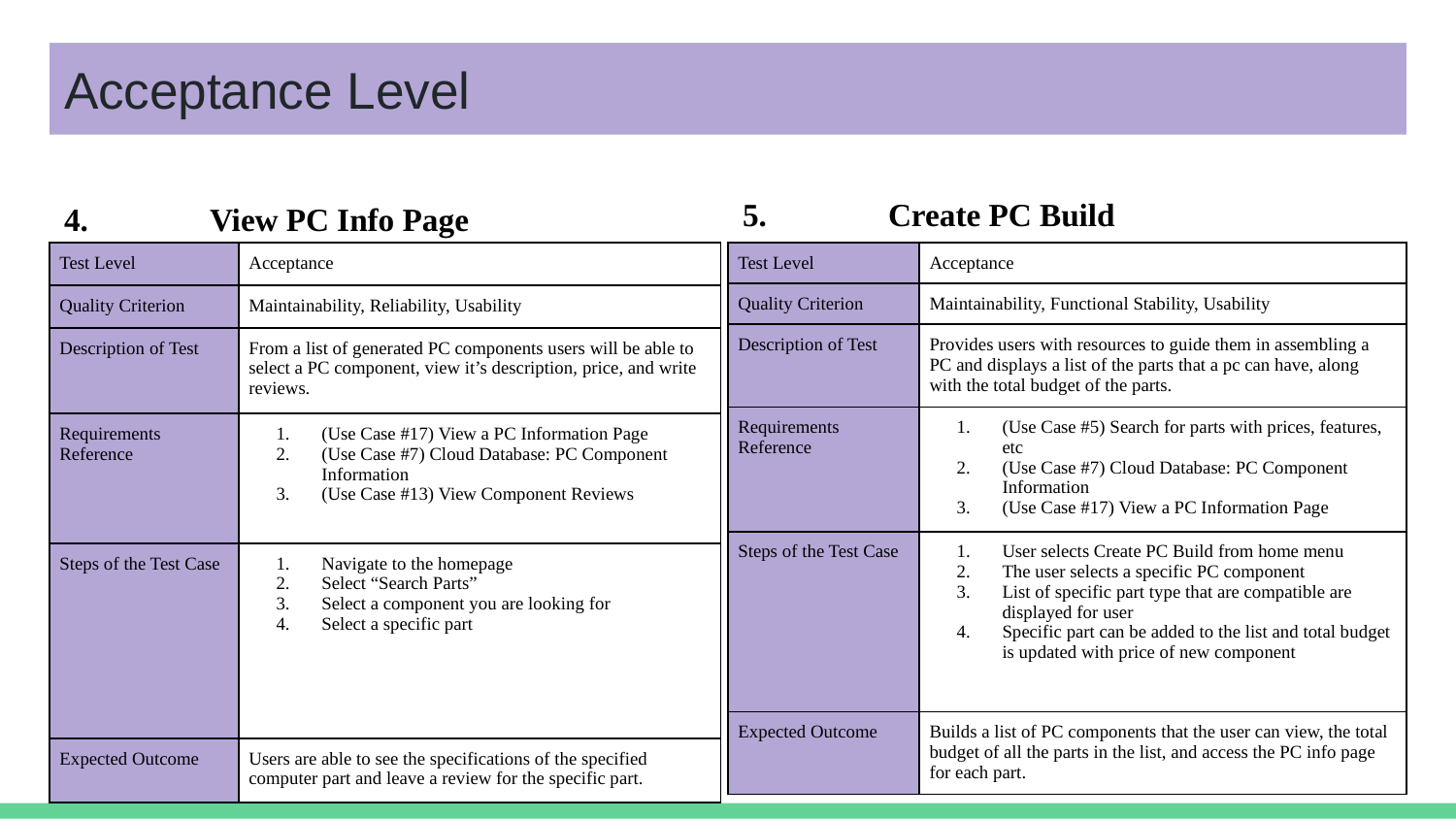

# Module Level
Integration Level
System Level
Acceptance Level
5.	Create PC Build
4.	View PC Info Page
| Test Level | Acceptance |
| --- | --- |
| Quality Criterion | Maintainability, Reliability, Usability |
| Description of Test | From a list of generated PC components users will be able to select a PC component, view it’s description, price, and write reviews. |
| Requirements Reference | (Use Case #17) View a PC Information Page (Use Case #7) Cloud Database: PC Component Information (Use Case #13) View Component Reviews |
| Steps of the Test Case | Navigate to the homepage Select “Search Parts” Select a component you are looking for Select a specific part |
| Expected Outcome | Users are able to see the specifications of the specified computer part and leave a review for the specific part. |
| Test Level | Acceptance |
| --- | --- |
| Quality Criterion | Maintainability, Functional Stability, Usability |
| Description of Test | Provides users with resources to guide them in assembling a PC and displays a list of the parts that a pc can have, along with the total budget of the parts. |
| Requirements Reference | (Use Case #5) Search for parts with prices, features, etc (Use Case #7) Cloud Database: PC Component Information (Use Case #17) View a PC Information Page |
| Steps of the Test Case | User selects Create PC Build from home menu The user selects a specific PC component List of specific part type that are compatible are displayed for user Specific part can be added to the list and total budget is updated with price of new component |
| Expected Outcome | Builds a list of PC components that the user can view, the total budget of all the parts in the list, and access the PC info page for each part. |